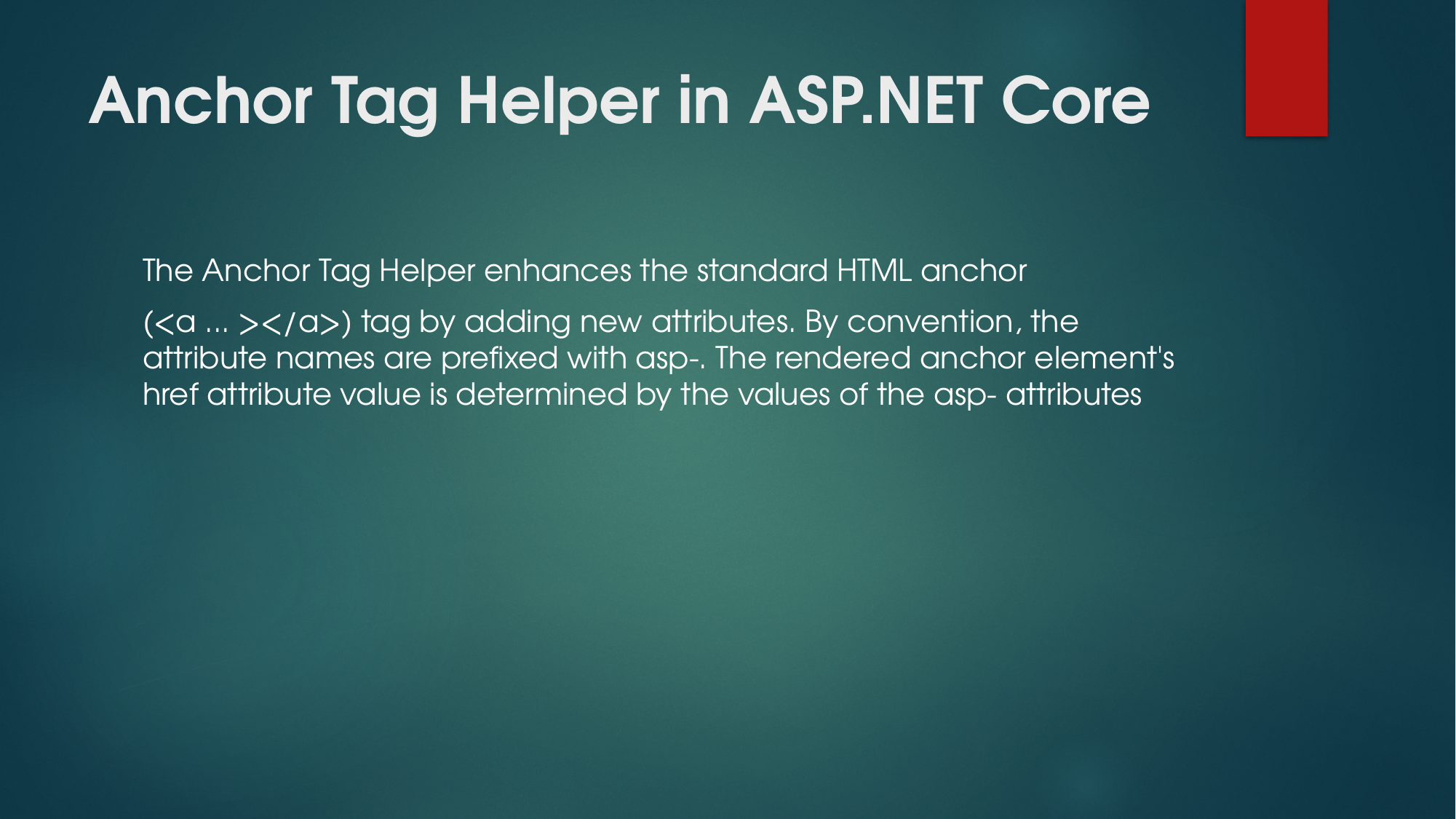

# Anchor Tag Helper in ASP.NET Core
The Anchor Tag Helper enhances the standard HTML anchor
(<a ... ></a>) tag by adding new attributes. By convention, the attribute names are prefixed with asp-. The rendered anchor element's href attribute value is determined by the values of the asp- attributes